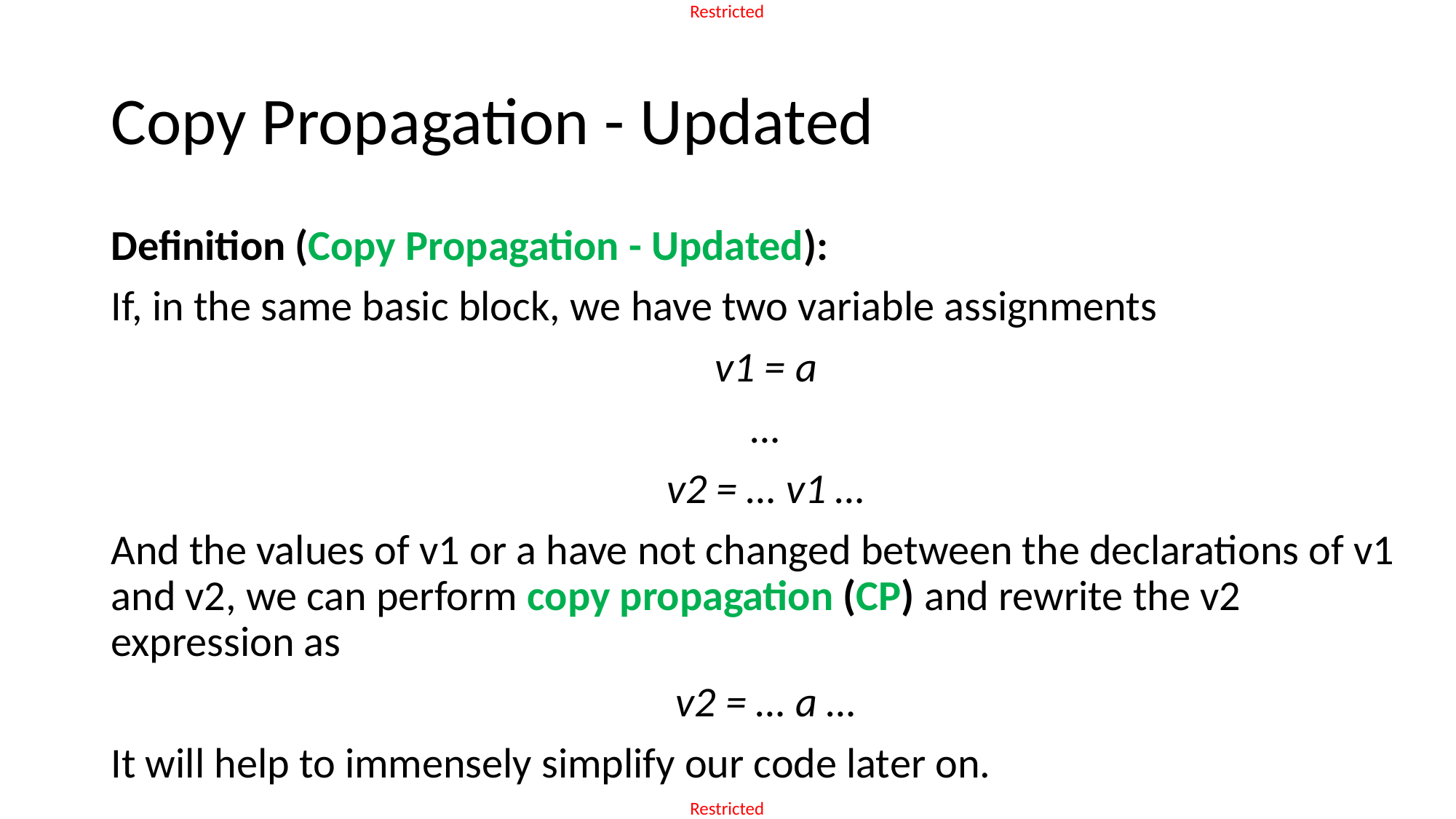

# Copy Propagation - Updated
Definition (Copy Propagation - Updated):
If, in the same basic block, we have two variable assignments
v1 = a
…
v2 = … v1 …
And the values of v1 or a have not changed between the declarations of v1 and v2, we can perform copy propagation (CP) and rewrite the v2 expression as
v2 = … a …
It will help to immensely simplify our code later on.